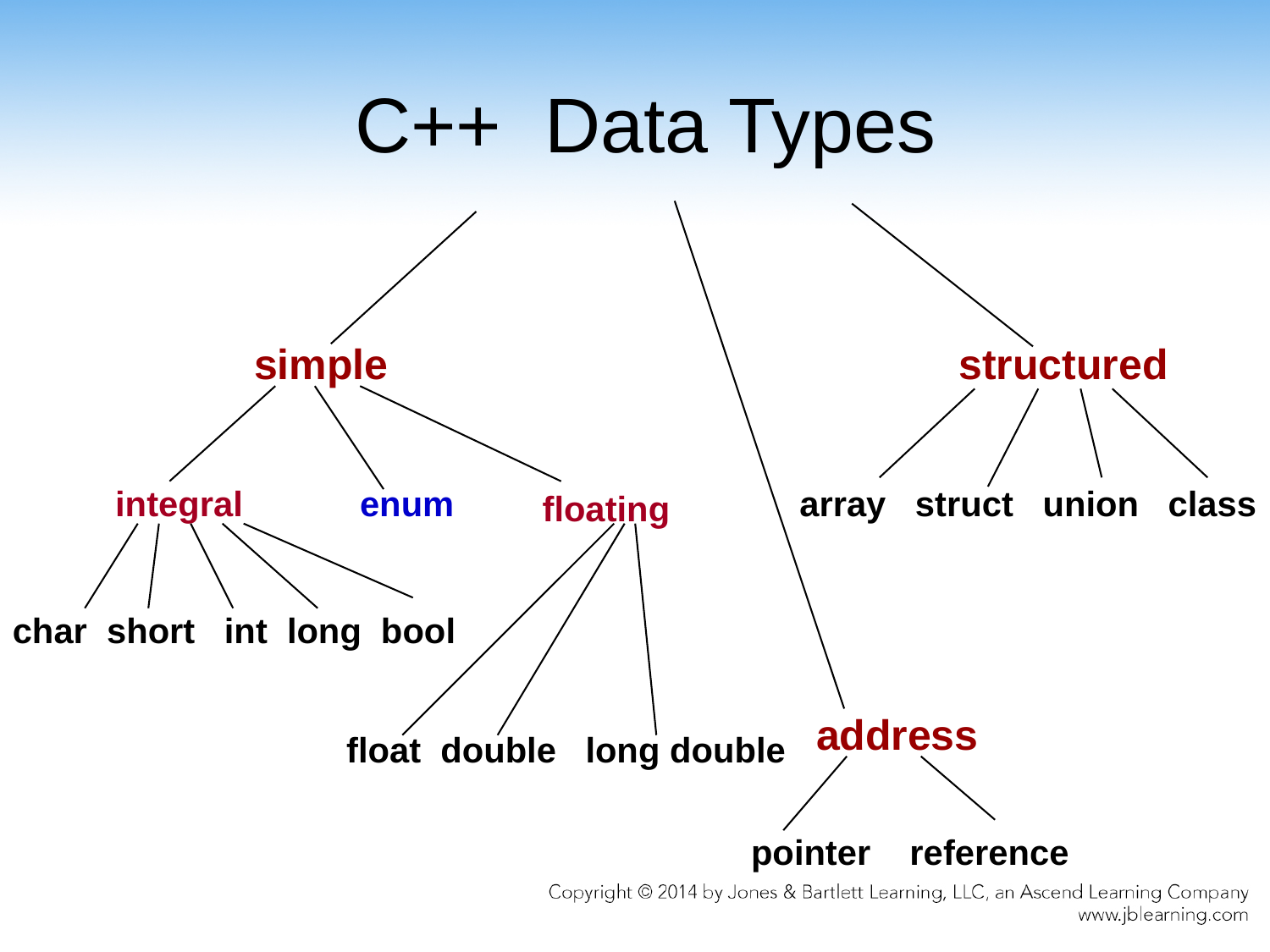

C++  Data Types

simple
structured

 integral            enum
array   struct   union   class
floating

float  double   long double

char  short   int  long  bool
 address

pointer    reference